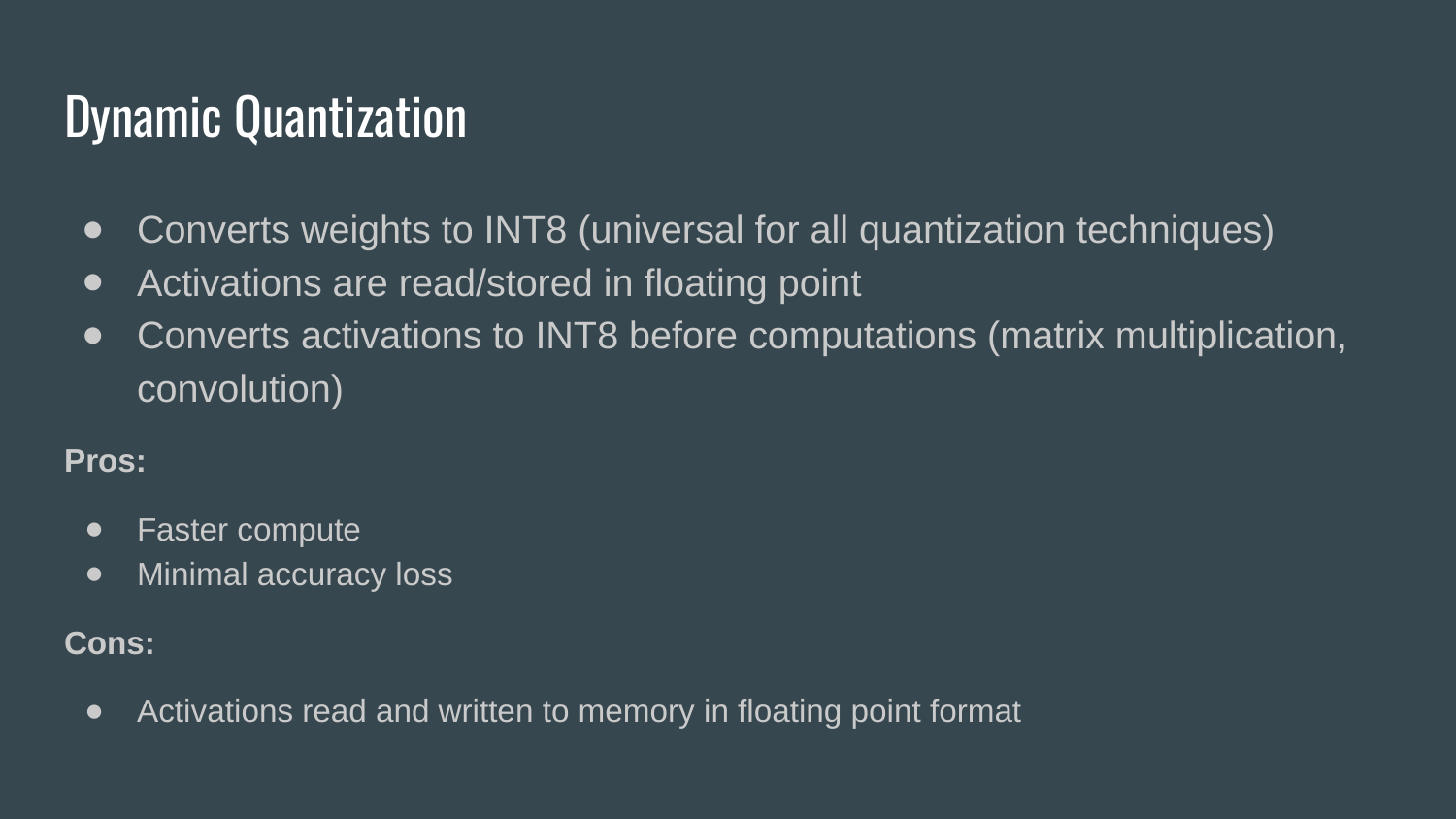

# Dynamic Quantization
Converts weights to INT8 (universal for all quantization techniques)
Activations are read/stored in floating point
Converts activations to INT8 before computations (matrix multiplication, convolution)
Pros:
Faster compute
Minimal accuracy loss
Cons:
Activations read and written to memory in floating point format